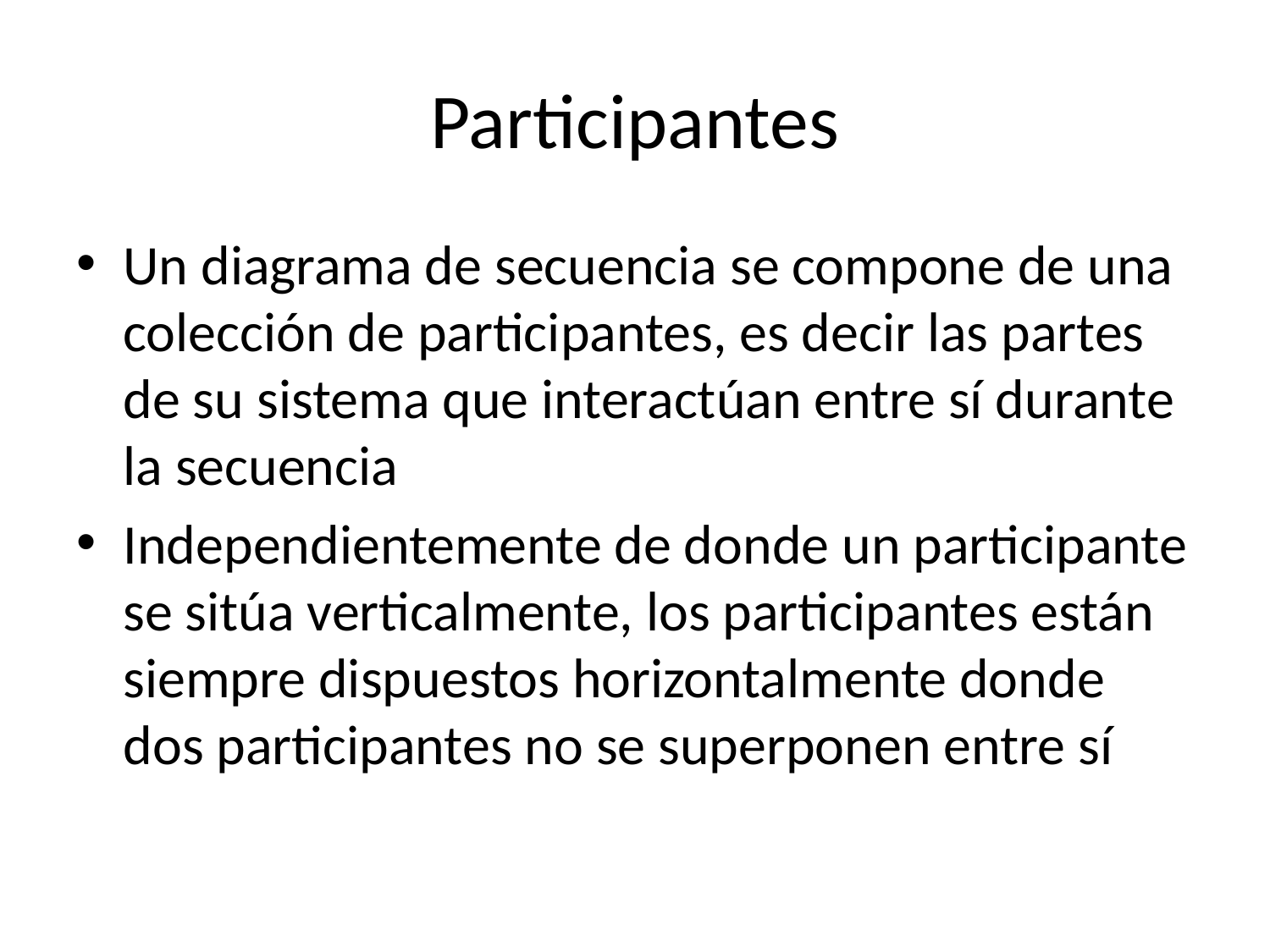

# Participantes
Un diagrama de secuencia se compone de una colección de participantes, es decir las partes de su sistema que interactúan entre sí durante la secuencia
Independientemente de donde un participante se sitúa verticalmente, los participantes están siempre dispuestos horizontalmente donde dos participantes no se superponen entre sí